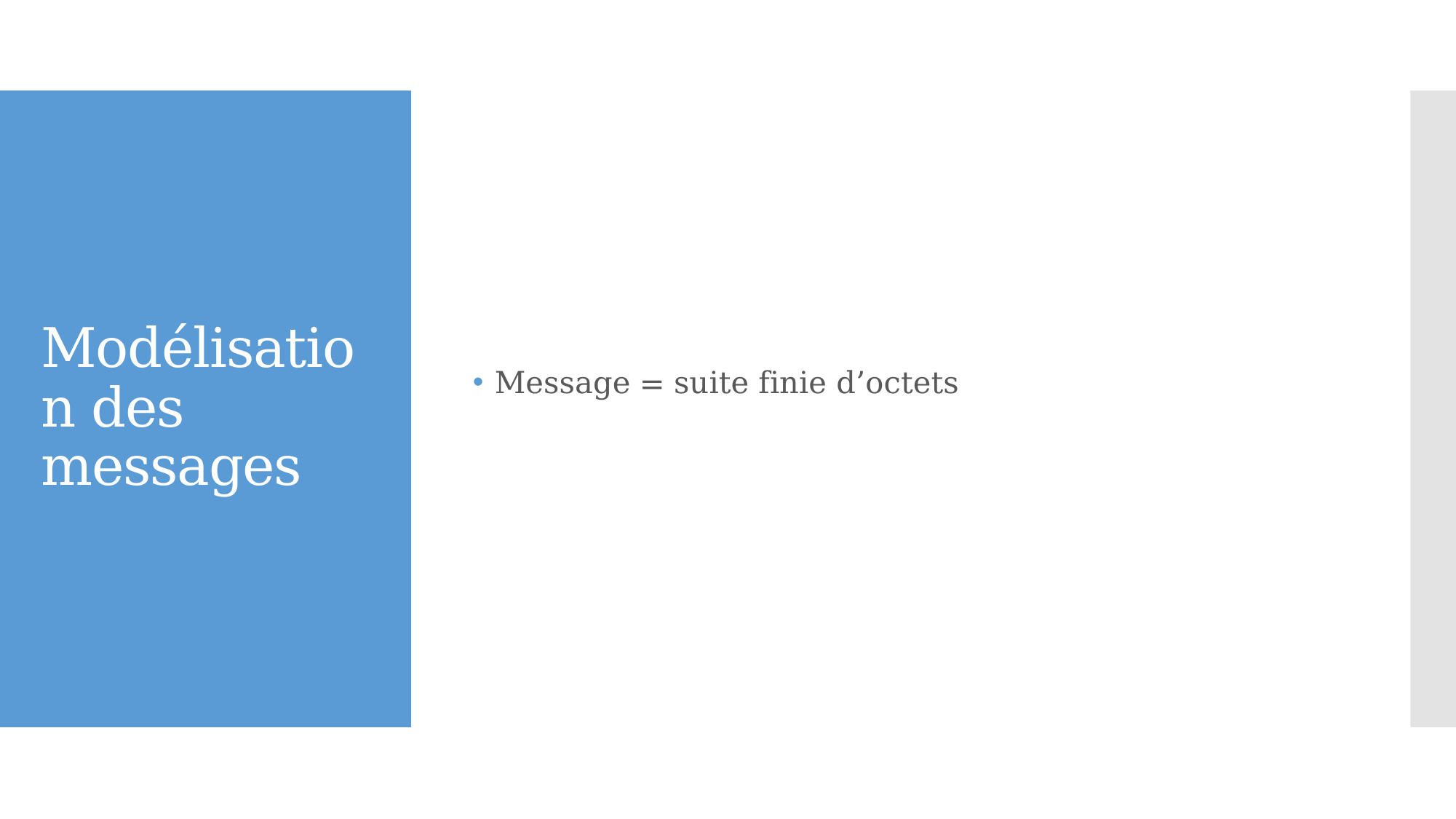

Message = suite finie d’octets

# Modélisation des messages